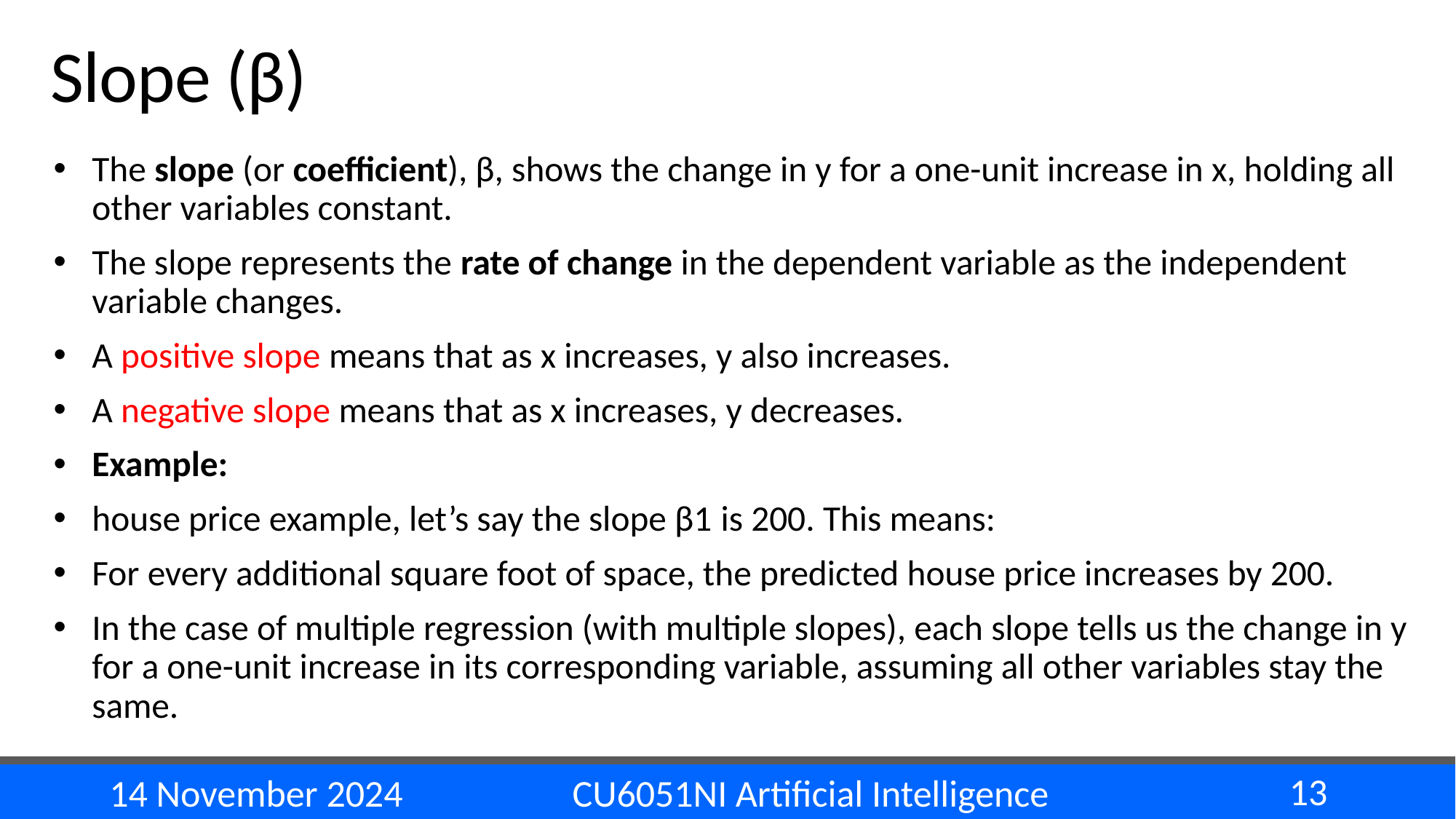

# Slope (β)
The slope (or coefficient), β, shows the change in y for a one-unit increase in x, holding all other variables constant.
The slope represents the rate of change in the dependent variable as the independent variable changes.
A positive slope means that as x increases, y also increases.
A negative slope means that as x increases, y decreases.
Example:
house price example, let’s say the slope β1​ is 200. This means:
For every additional square foot of space, the predicted house price increases by 200.
In the case of multiple regression (with multiple slopes), each slope tells us the change in y for a one-unit increase in its corresponding variable, assuming all other variables stay the same.

13
CU6051NI Artificial Intelligence
14 November 2024